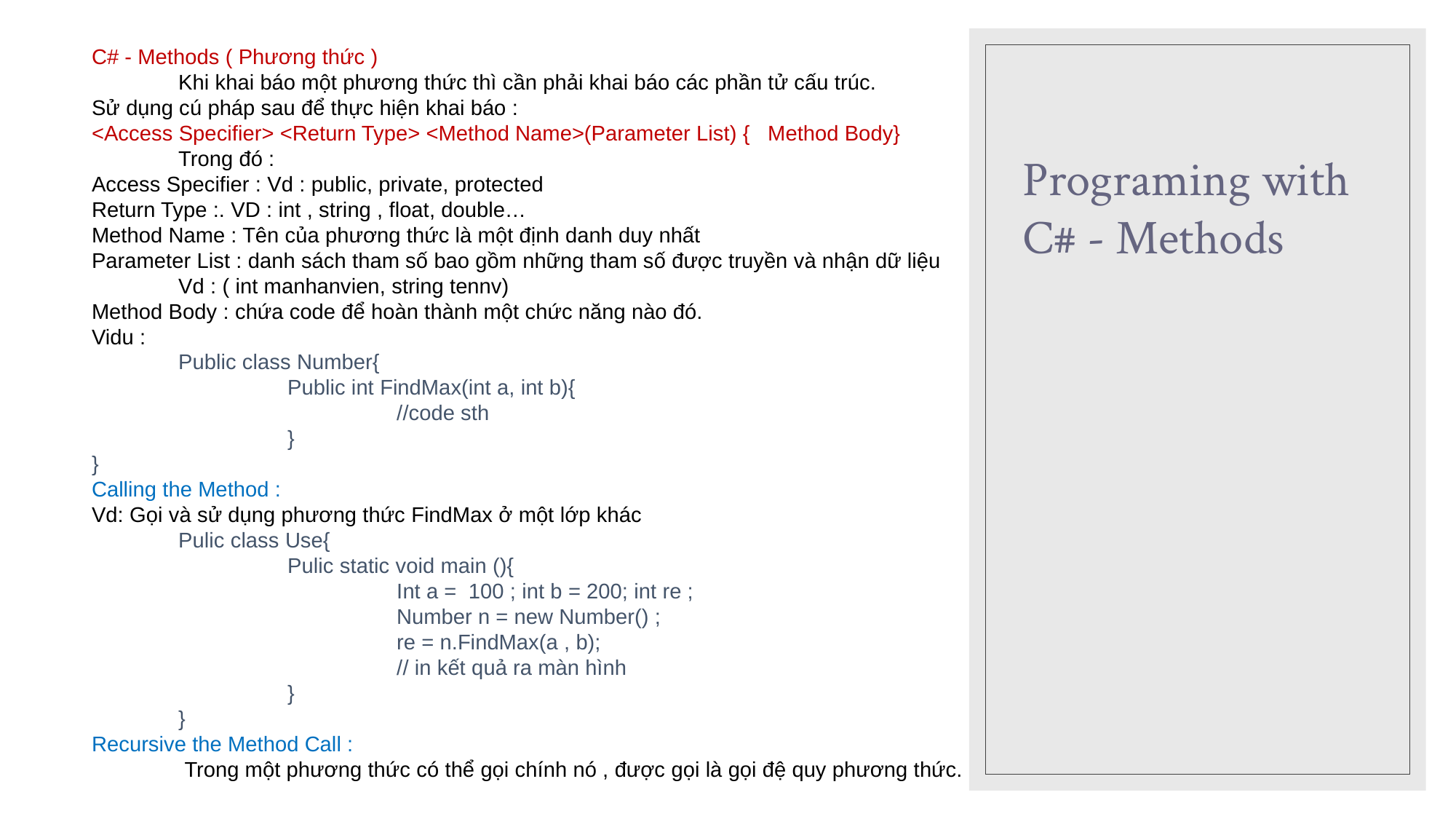

C# - Methods ( Phương thức )
	Khi khai báo một phương thức thì cần phải khai báo các phần tử cấu trúc.
Sử dụng cú pháp sau để thực hiện khai báo :
<Access Specifier> <Return Type> <Method Name>(Parameter List) {   Method Body}
	Trong đó :
Access Specifier : Vd : public, private, protected
Return Type :. VD : int , string , float, double…
Method Name : Tên của phương thức là một định danh duy nhất
Parameter List : danh sách tham số bao gồm những tham số được truyền và nhận dữ liệu
	Vd : ( int manhanvien, string tennv)
Method Body : chứa code để hoàn thành một chức năng nào đó.
Vidu :
	Public class Number{
		Public int FindMax(int a, int b){
			//code sth
		}
}
Calling the Method :
Vd: Gọi và sử dụng phương thức FindMax ở một lớp khác
	Pulic class Use{
		Pulic static void main (){
			Int a =  100 ; int b = 200; int re ;
			Number n = new Number() ;
			re = n.FindMax(a , b);
			// in kết quả ra màn hình
		}
	}
Recursive the Method Call :
	 Trong một phương thức có thể gọi chính nó , được gọi là gọi đệ quy phương thức.
# Programing with C# - Methods